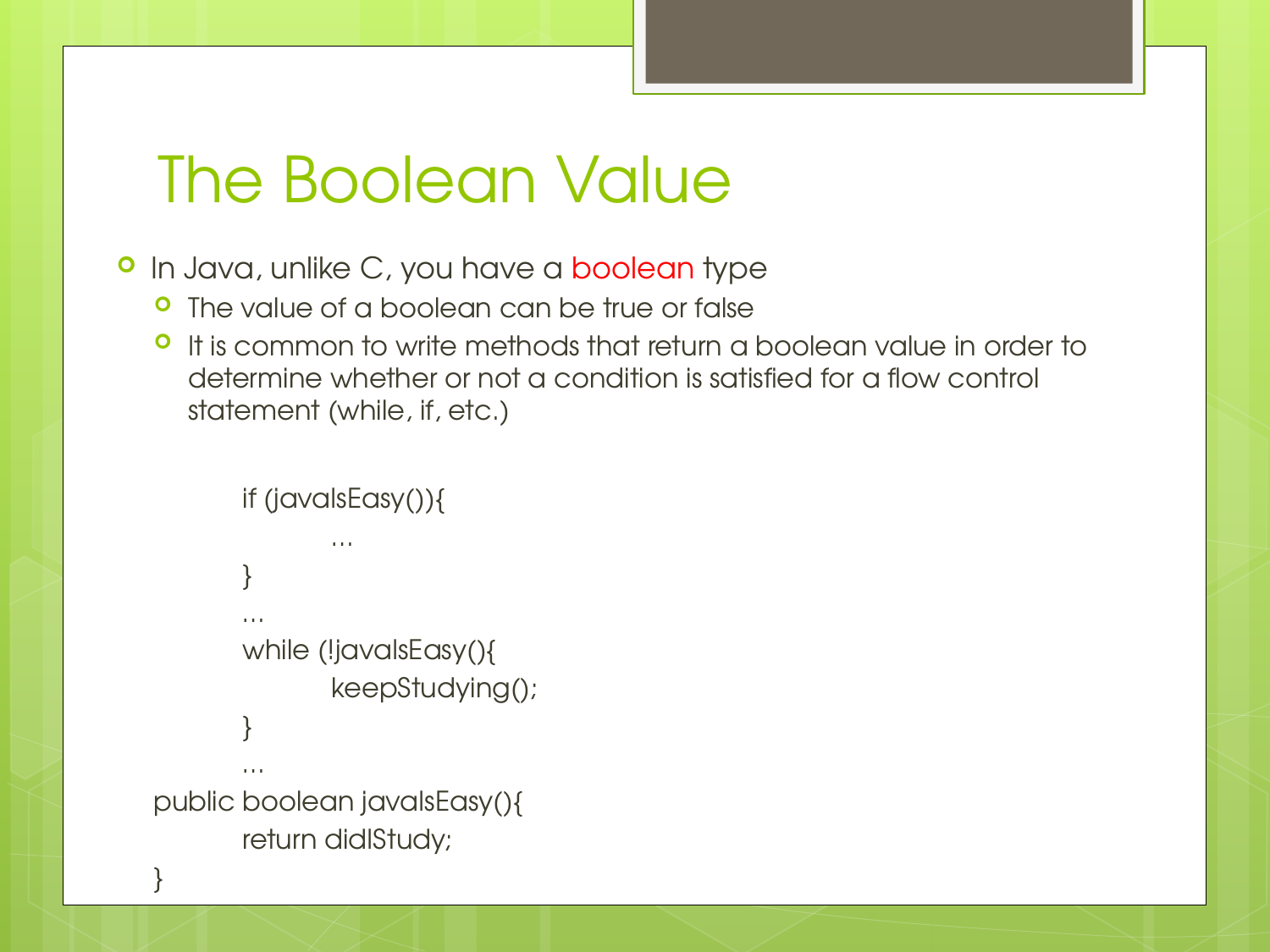

# The Boolean Value
In Java, unlike C, you have a boolean type
The value of a boolean can be true or false
It is common to write methods that return a boolean value in order to determine whether or not a condition is satisfied for a flow control statement (while, if, etc.)

	if (javaIsEasy()){
		…
	}
	…
	while (!javaIsEasy(){
		keepStudying();
	}
	…
public boolean javaIsEasy(){
	return didIStudy;
}